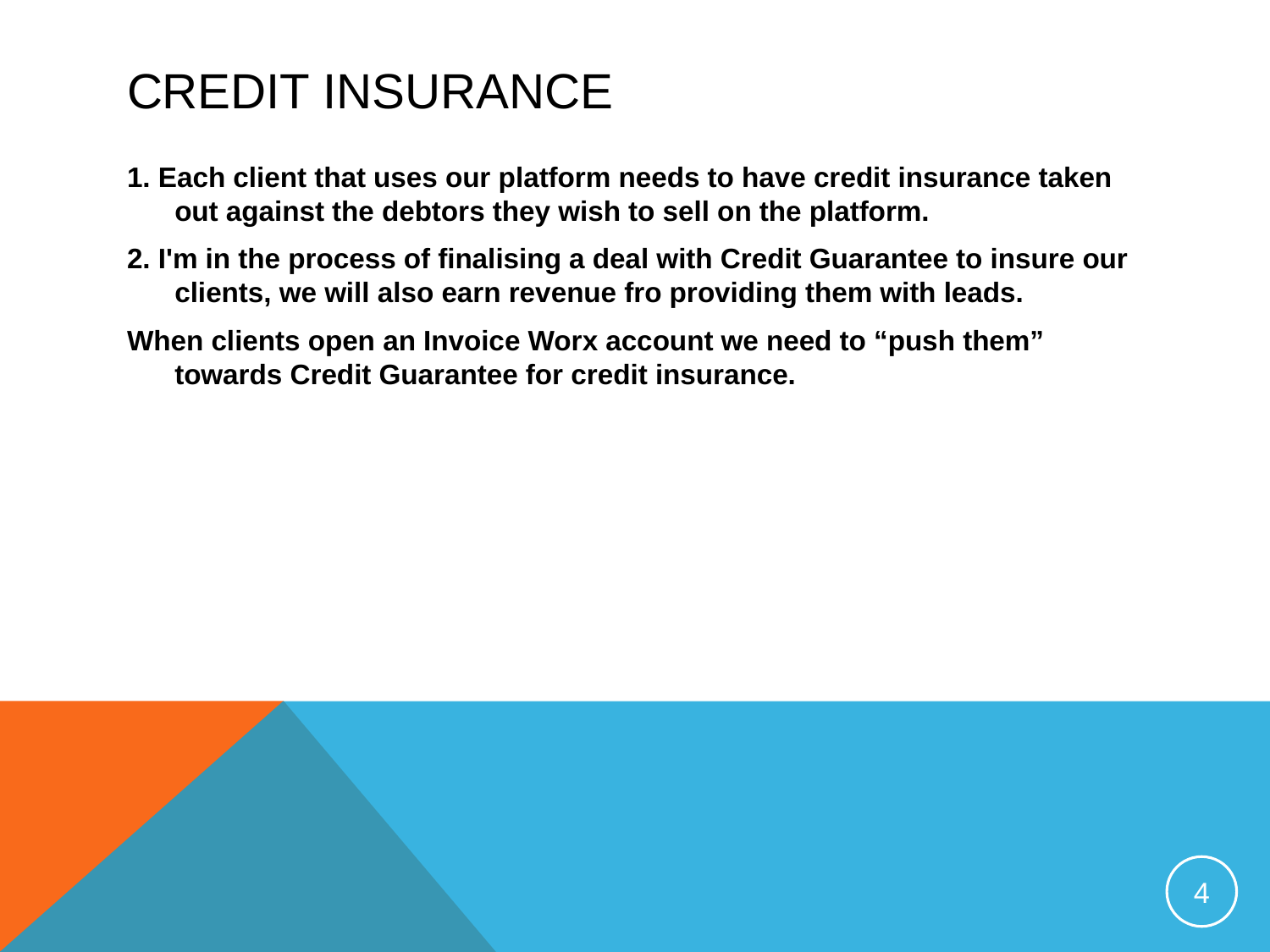

# Credit insurance
1. Each client that uses our platform needs to have credit insurance taken out against the debtors they wish to sell on the platform.
2. I'm in the process of finalising a deal with Credit Guarantee to insure our clients, we will also earn revenue fro providing them with leads.
When clients open an Invoice Worx account we need to “push them” towards Credit Guarantee for credit insurance.
4